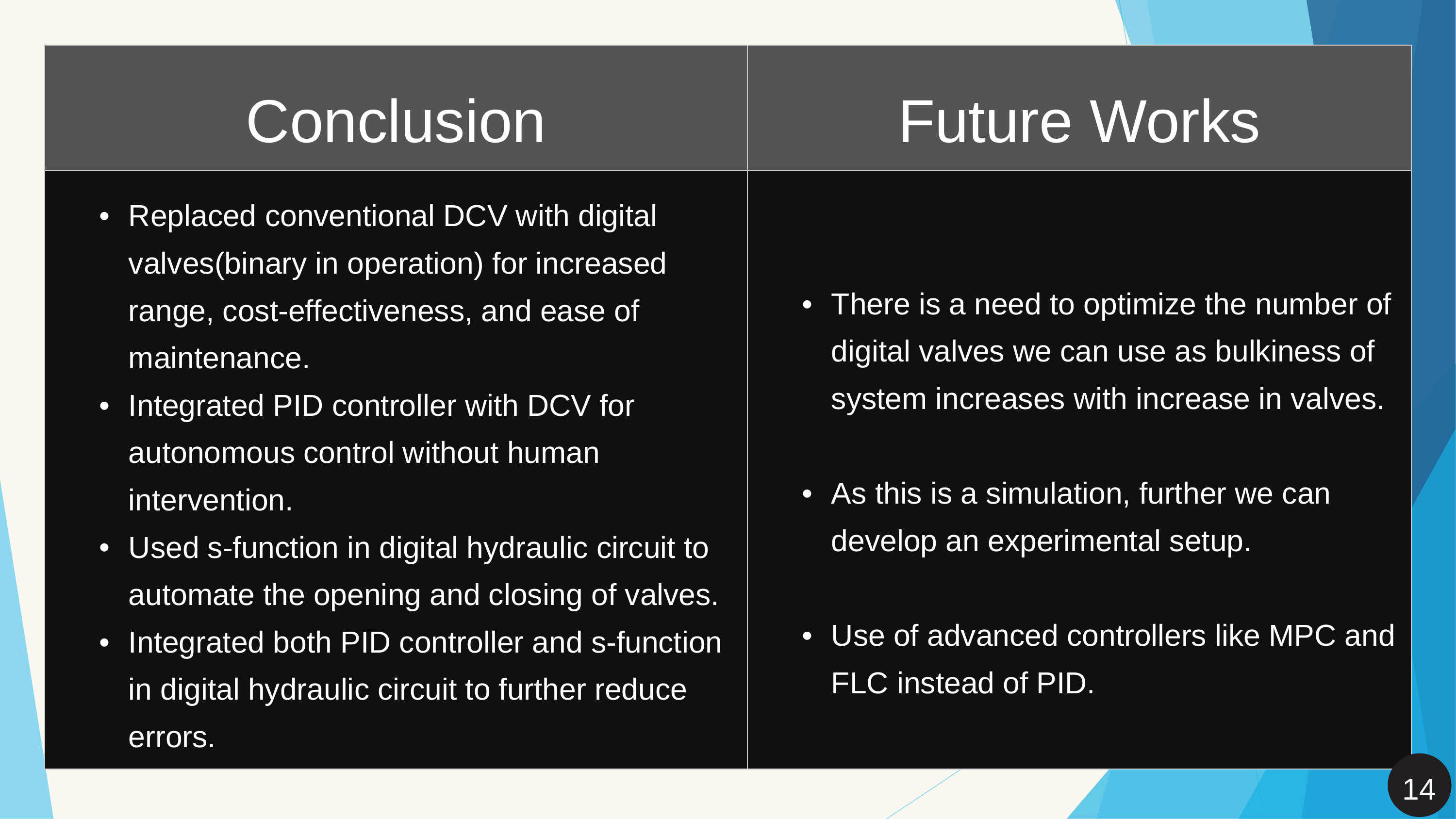

| Conclusion | Future Works |
| --- | --- |
| Replaced conventional DCV with digital valves(binary in operation) for increased range, cost-effectiveness, and ease of maintenance. Integrated PID controller with DCV for autonomous control without human intervention. Used s-function in digital hydraulic circuit to automate the opening and closing of valves. Integrated both PID controller and s-function in digital hydraulic circuit to further reduce errors. | There is a need to optimize the number of digital valves we can use as bulkiness of system increases with increase in valves. As this is a simulation, further we can develop an experimental setup. Use of advanced controllers like MPC and FLC instead of PID. |

14